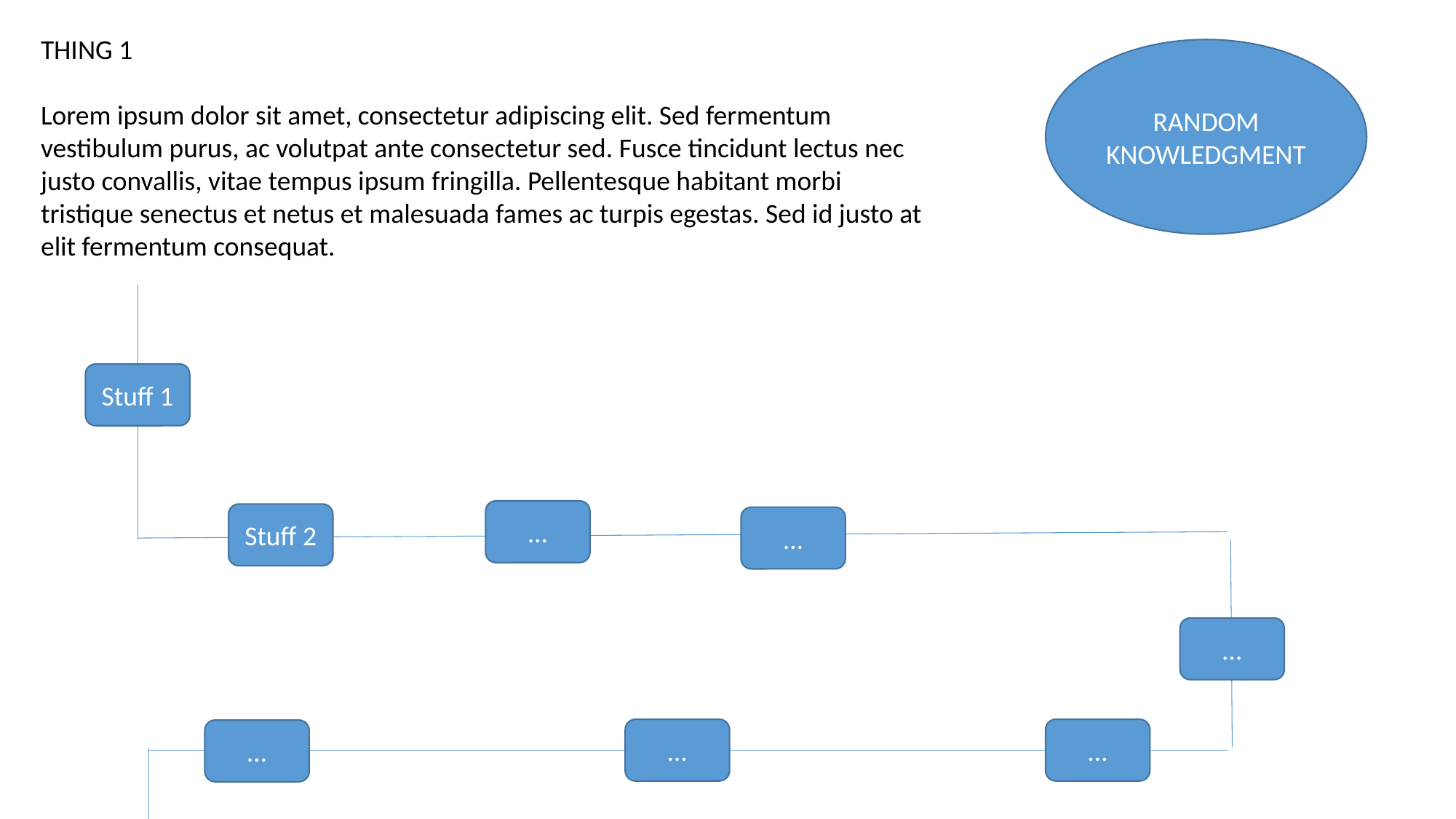

THING 1
Lorem ipsum dolor sit amet, consectetur adipiscing elit. Sed fermentum vestibulum purus, ac volutpat ante consectetur sed. Fusce tincidunt lectus nec justo convallis, vitae tempus ipsum fringilla. Pellentesque habitant morbi tristique senectus et netus et malesuada fames ac turpis egestas. Sed id justo at elit fermentum consequat.
RANDOM KNOWLEDGMENT
Stuff 1
…
Stuff 2
…
…
…
…
…